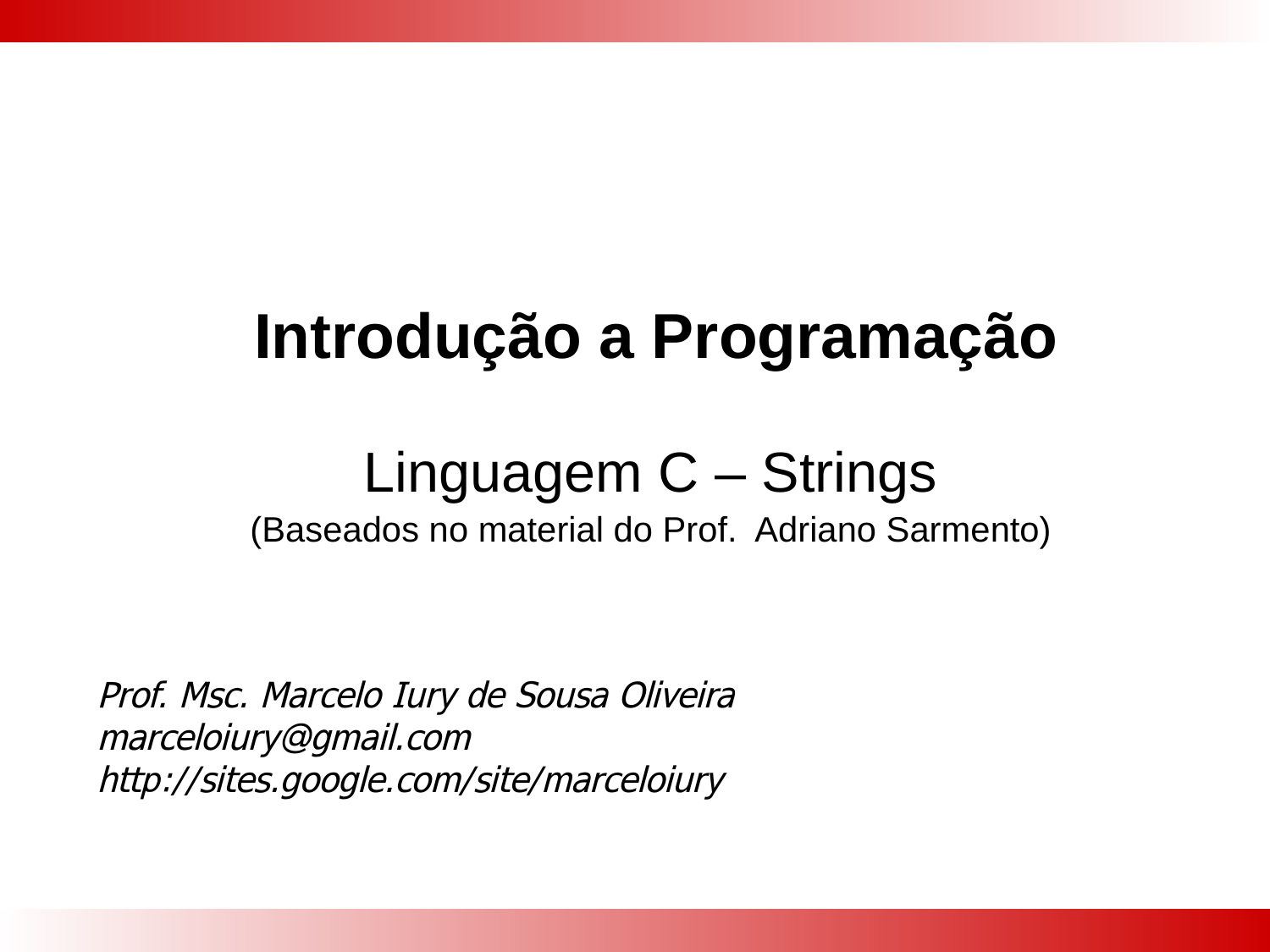

# Introdução a Programação
Linguagem C – Strings
(Baseados no material do Prof.  Adriano Sarmento)
Prof. Msc. Marcelo Iury de Sousa Oliveira
marceloiury@gmail.com
http://sites.google.com/site/marceloiury